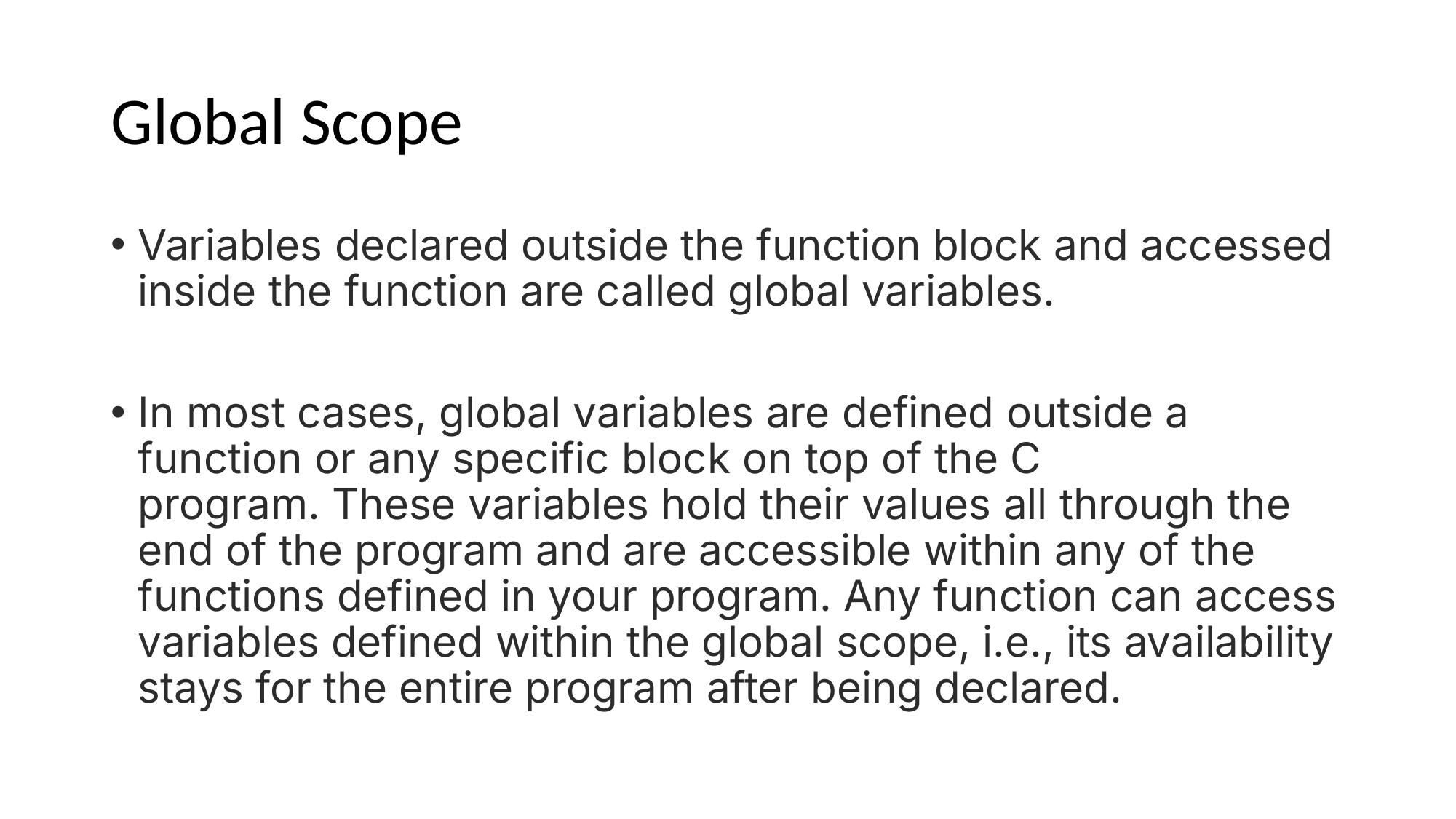

# Global Scope
Variables declared outside the function block and accessed inside the function are called global variables.

In most cases, global variables are defined outside a function or any specific block on top of the C program. These variables hold their values all through the end of the program and are accessible within any of the functions defined in your program. Any function can access variables defined within the global scope, i.e., its availability stays for the entire program after being declared.